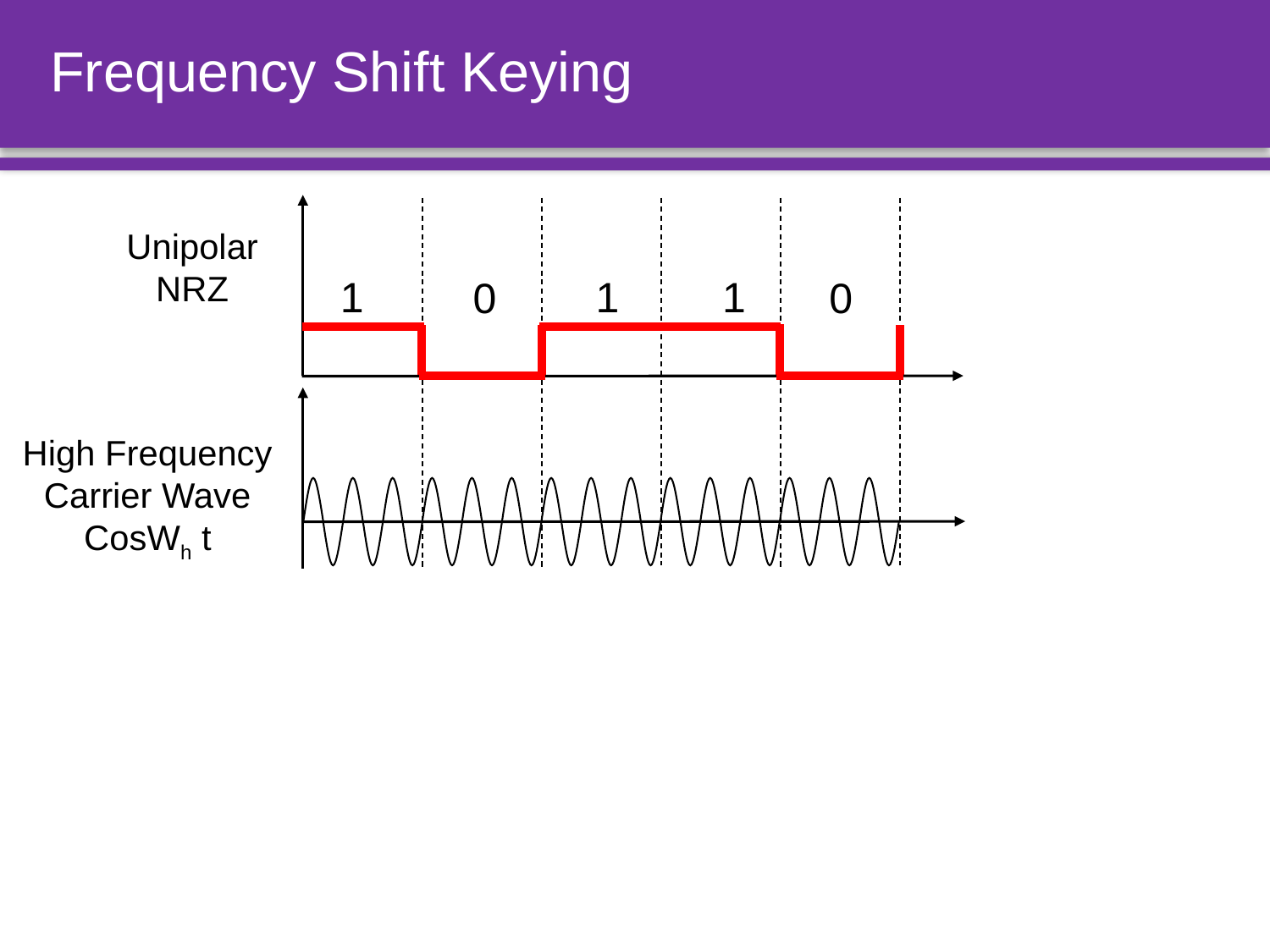

# Frequency Shift Keying

Unipolar NRZ
1
1
1
0
0
High Frequency Carrier Wave
CosWh t